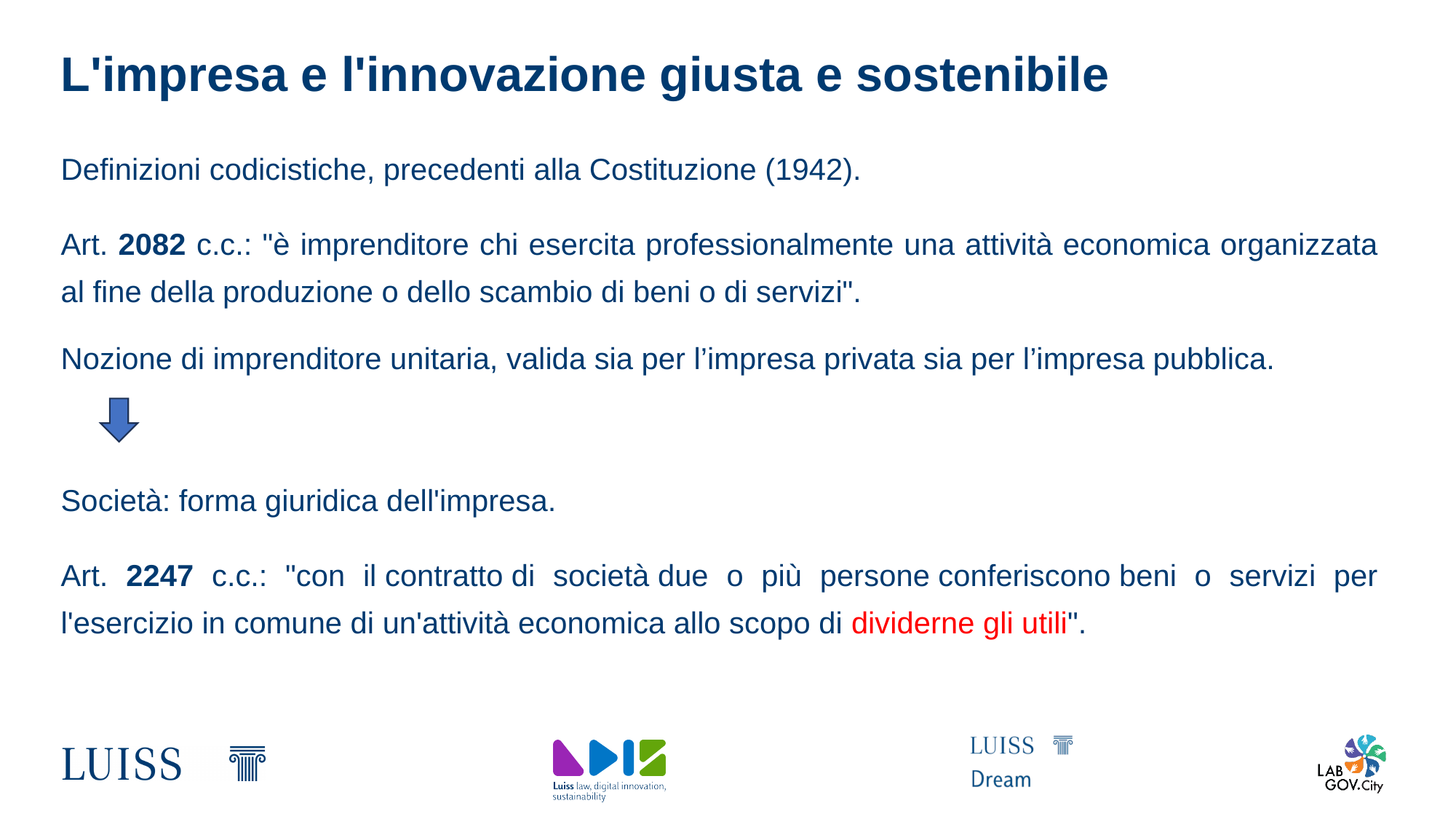

# L'impresa e l'innovazione giusta e sostenibile
Definizioni codicistiche, precedenti alla Costituzione (1942).
Art. 2082 c.c.: "è imprenditore chi esercita professionalmente una attività economica organizzata al fine della produzione o dello scambio di beni o di servizi".
Nozione di imprenditore unitaria, valida sia per l’impresa privata sia per l’impresa pubblica.

Società: forma giuridica dell'impresa.
Art. 2247 c.c.: "con il contratto di società due o più persone conferiscono beni o servizi per l'esercizio in comune di un'attività economica allo scopo di dividerne gli utili".